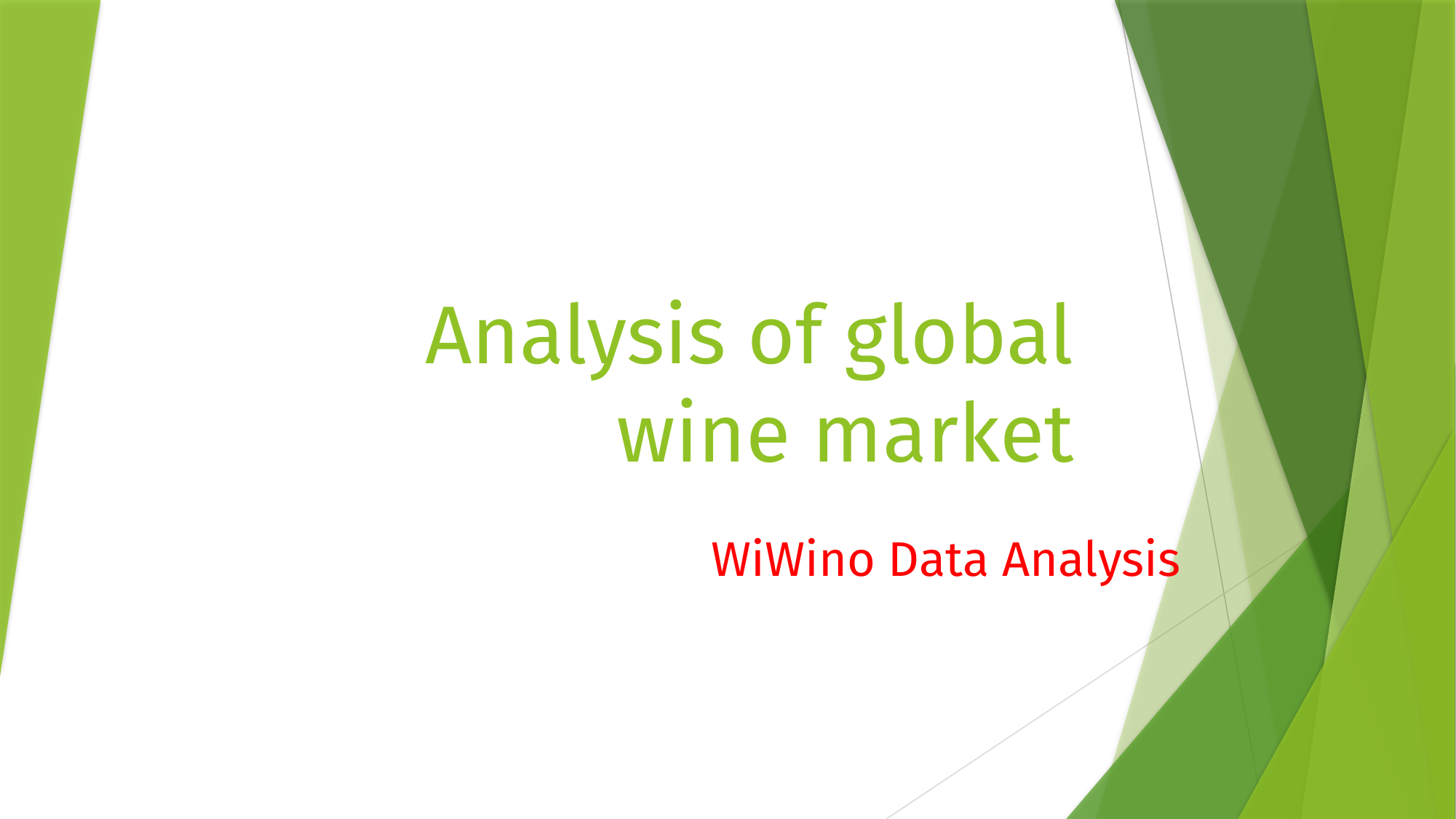

# Analysis of global wine market
WiWino Data Analysis